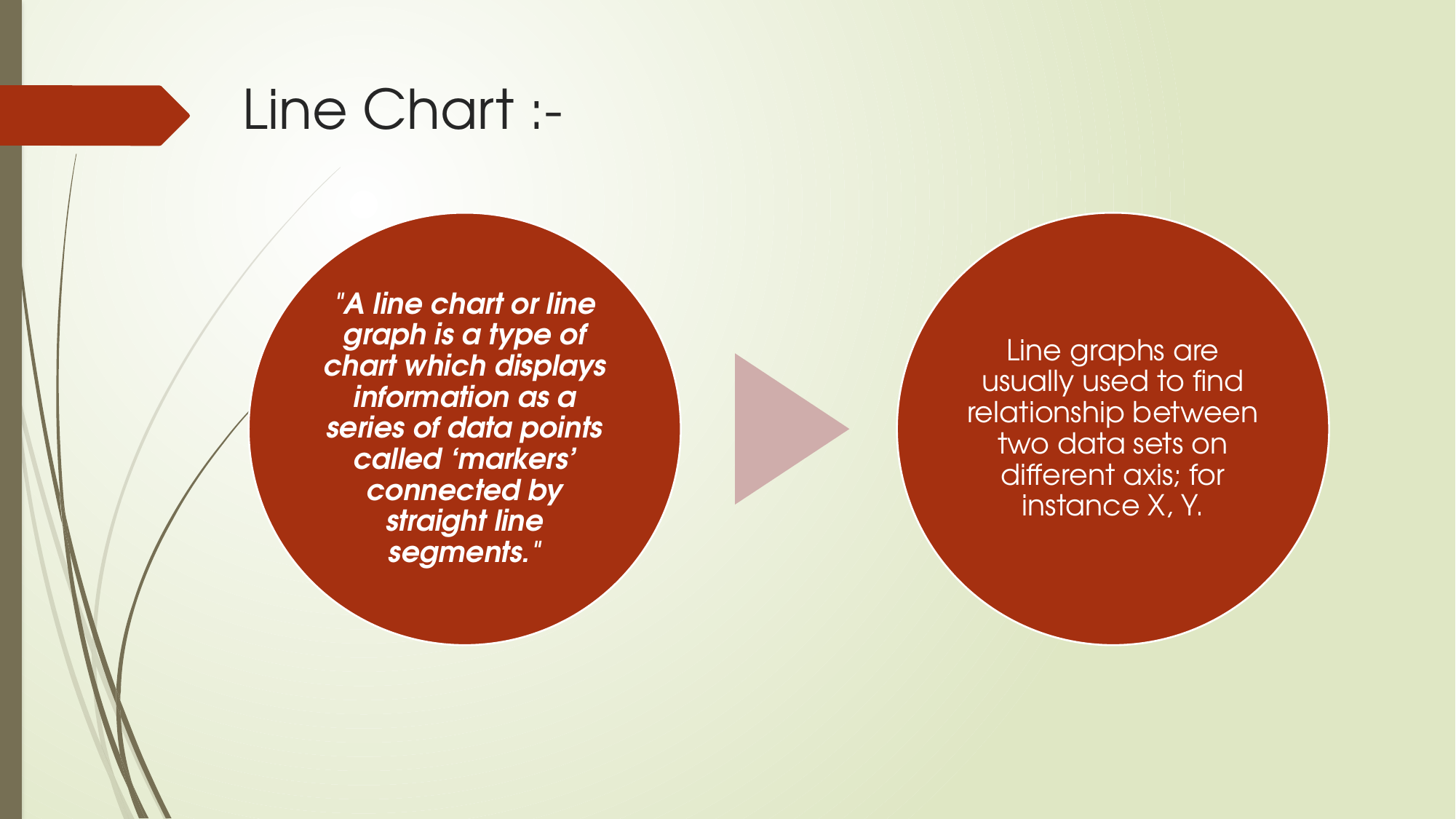

# Line Chart :-
"A line chart or line graph is a type of chart which displays information as a series of data points called ‘markers’ connected by straight line segments."
Line graphs are usually used to find relationship between two data sets on different axis; for instance X, Y.